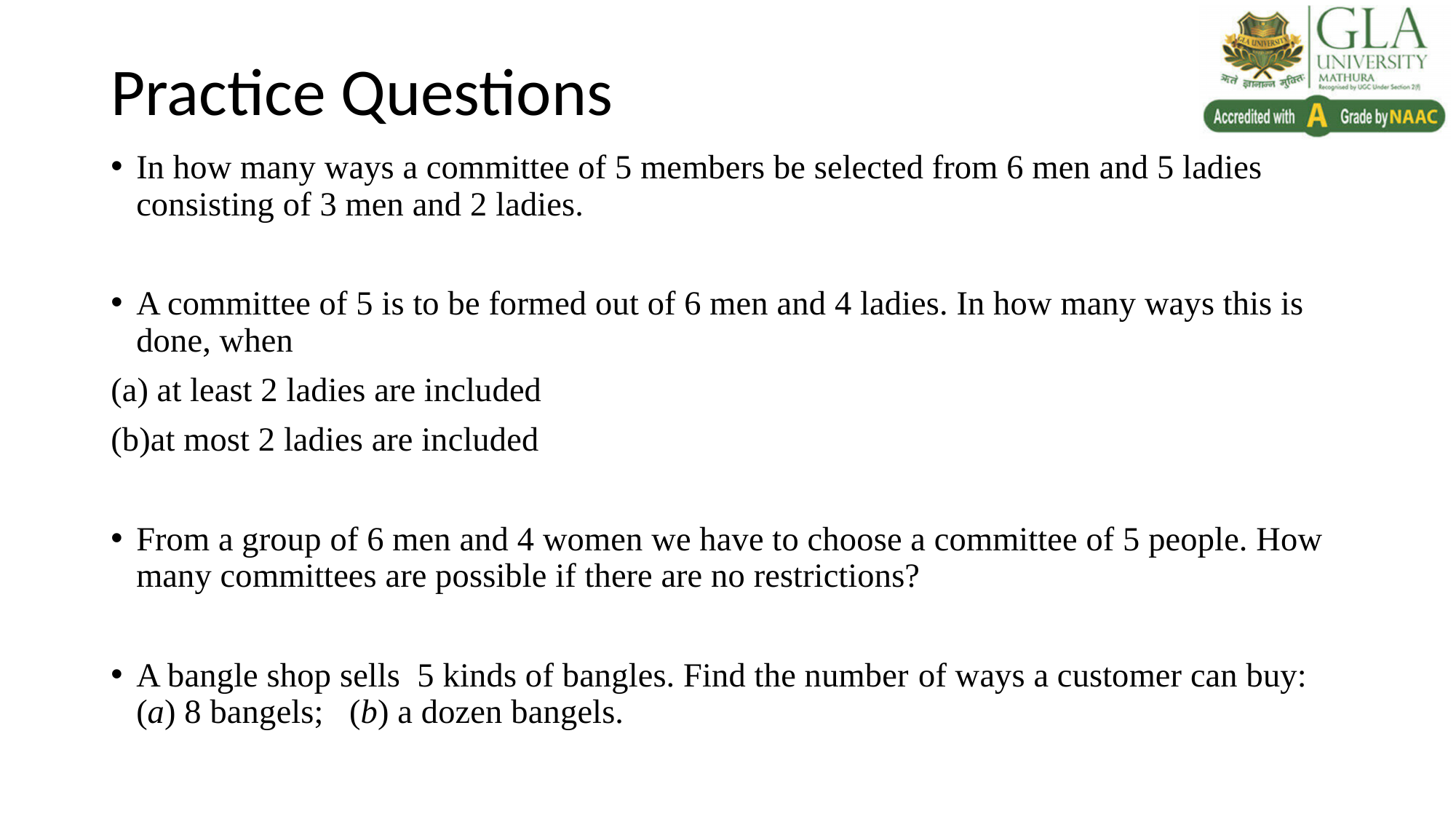

# Practice Questions
In how many ways a committee of 5 members be selected from 6 men and 5 ladies consisting of 3 men and 2 ladies.

A committee of 5 is to be formed out of 6 men and 4 ladies. In how many ways this is done, when
(a) at least 2 ladies are included
(b)at most 2 ladies are included

From a group of 6 men and 4 women we have to choose a committee of 5 people. How many committees are possible if there are no restrictions?

A bangle shop sells  5 kinds of bangles. Find the number of ways a customer can buy: (a) 8 bangels;   (b) a dozen bangels.